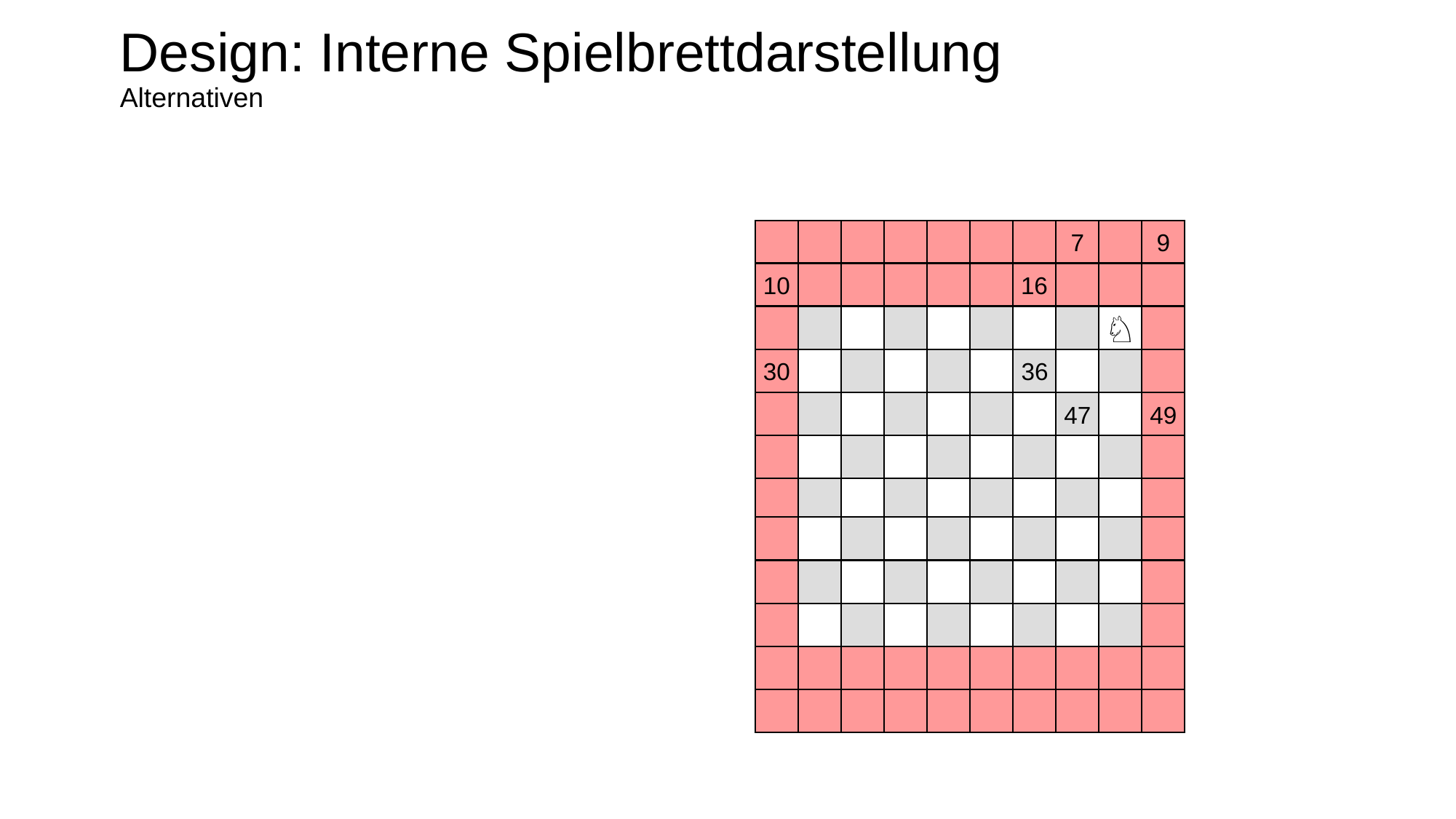

# Design: Interne Spielbrettdarstellung Alternativen

7

9
10

16

30

♘

49

36

47